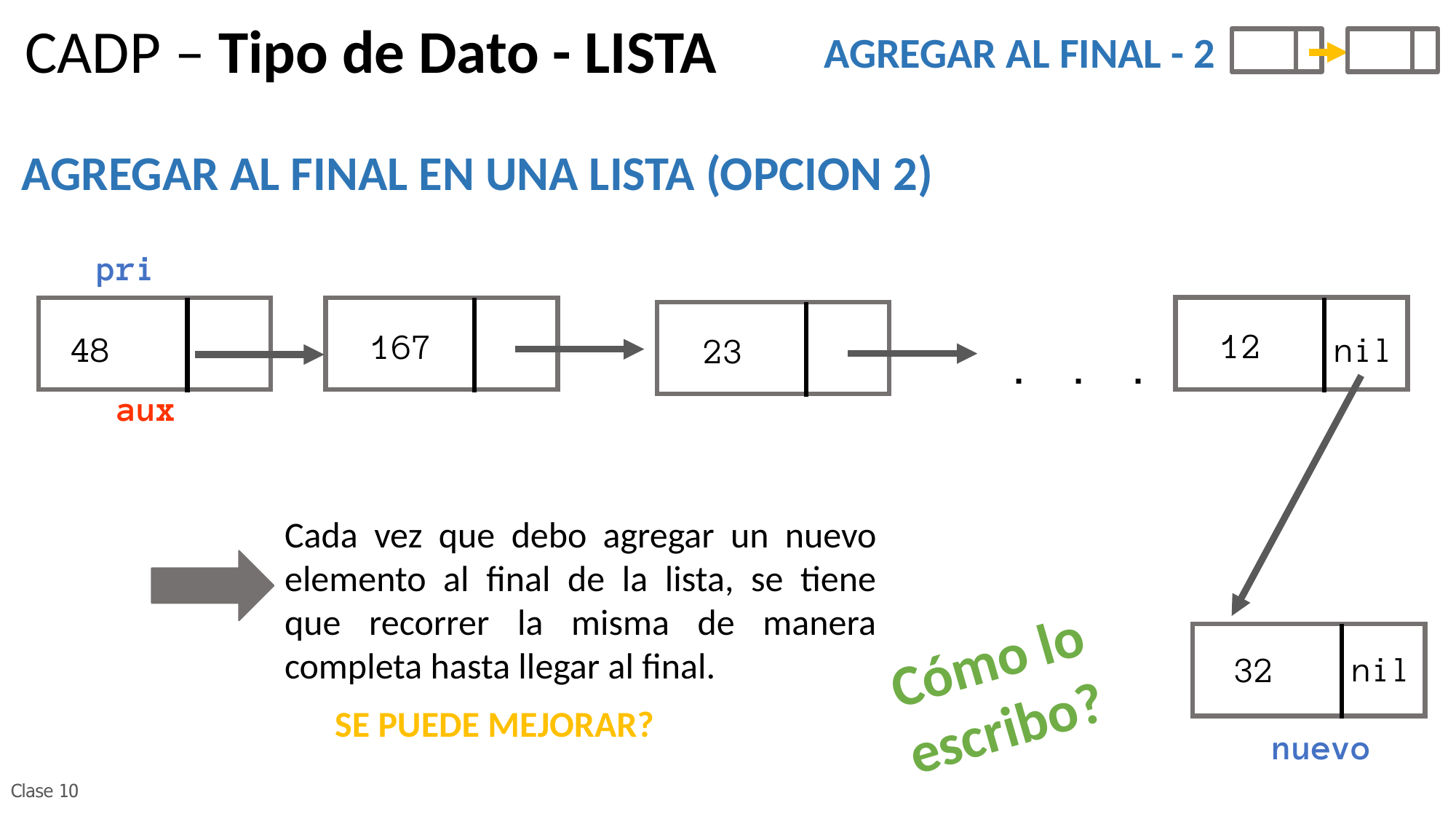

CADP – Tipo de Dato - LISTA
AGREGAR AL FINAL - 2

AGREGAR AL FINAL EN UNA LISTA (OPCION 2)
pri

 12
 167
48
 nil
 23
 . . .
aux
Cada vez que debo agregar un nuevo elemento al final de la lista, se tiene que recorrer la misma de manera completa hasta llegar al final.

Cómo lo escribo?

nil
32
SE PUEDE MEJORAR?
nuevo
Clase 10